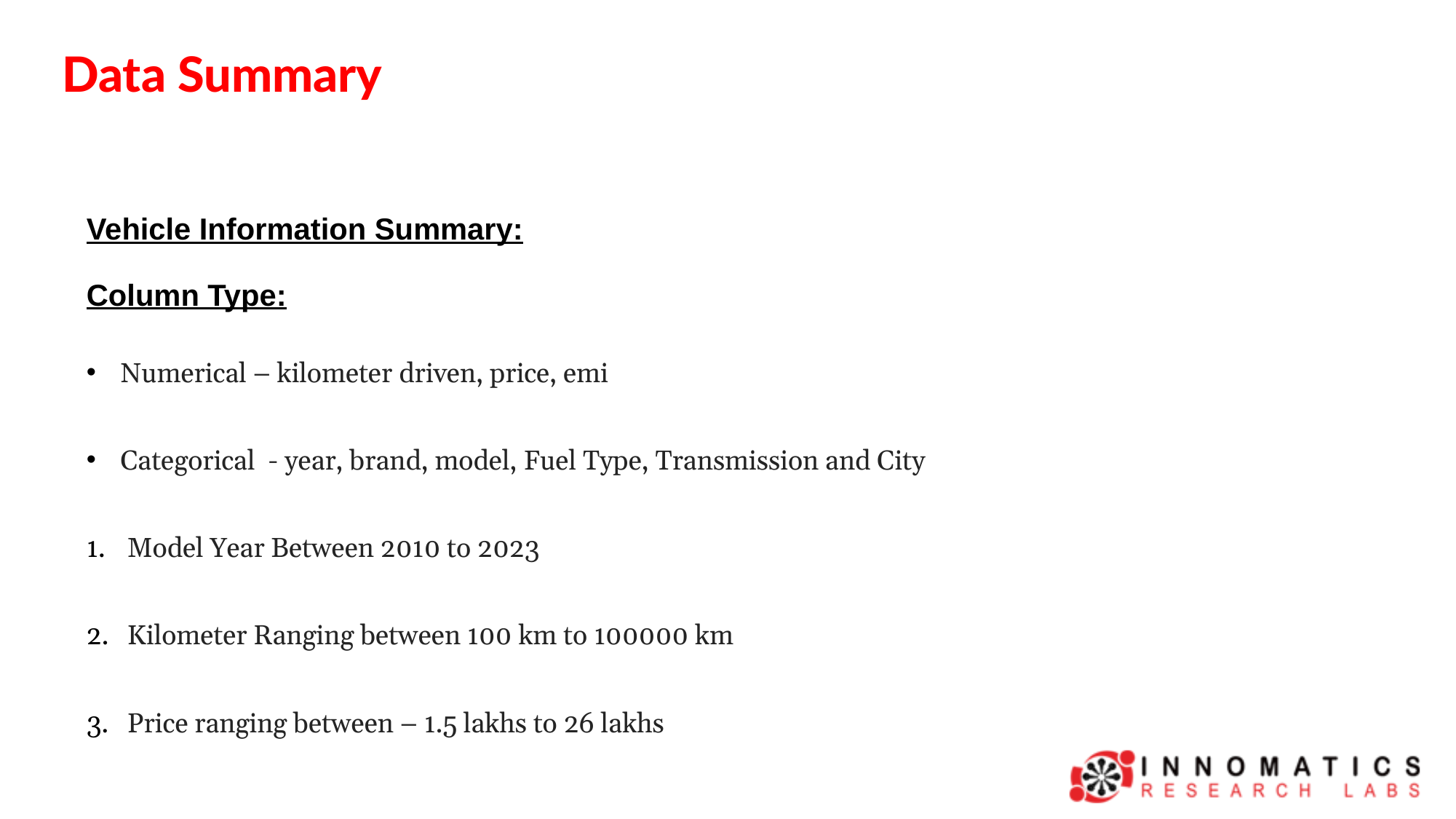

Data Summary
Vehicle Information Summary:
Column Type:
Numerical – kilometer driven, price, emi
Categorical  - year, brand, model, Fuel Type, Transmission and City
Model Year Between 2010 to 2023
Kilometer Ranging between 100 km to 100000 km
Price ranging between – 1.5 lakhs to 26 lakhs